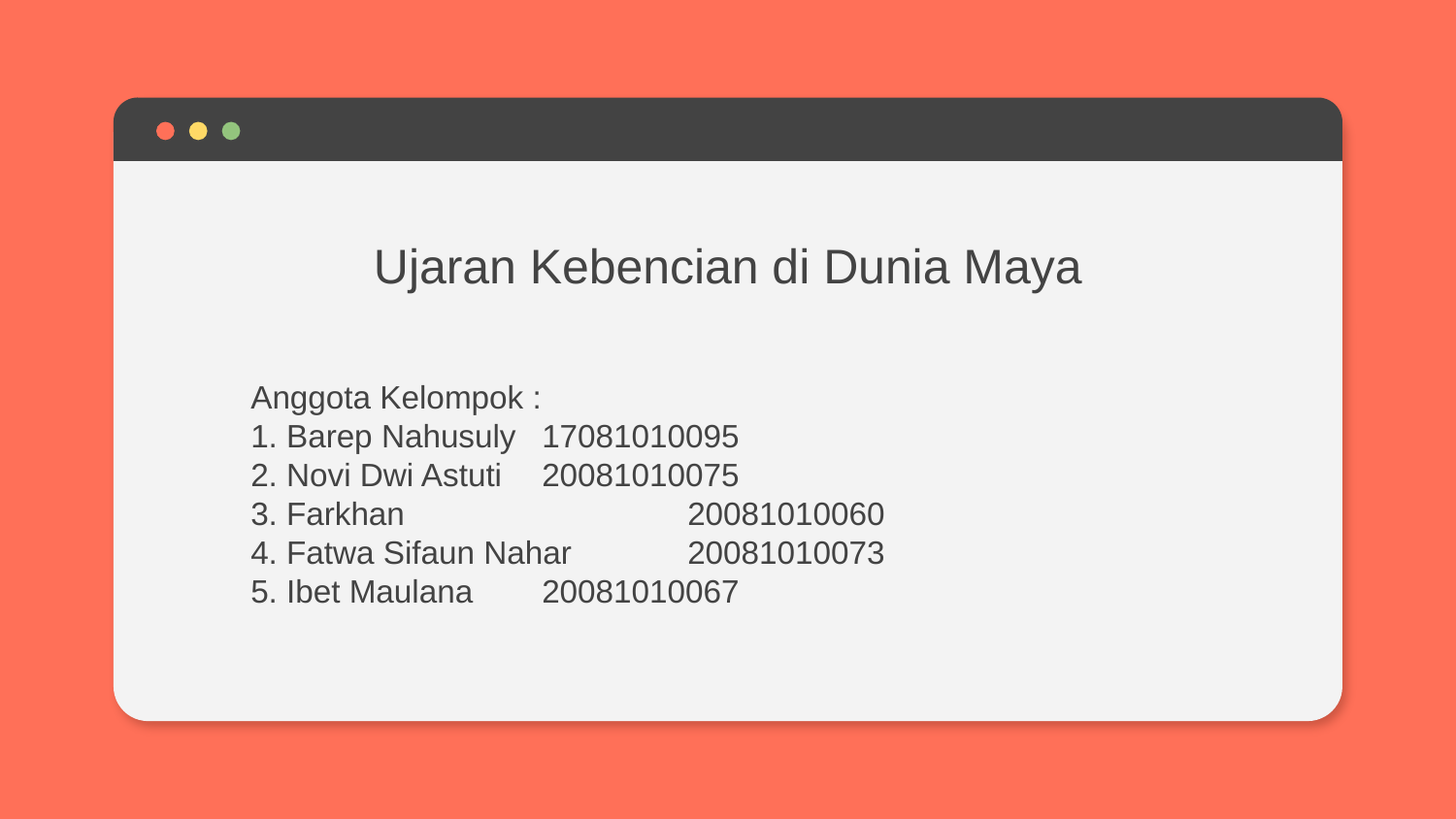

# Ujaran Kebencian di Dunia Maya
Anggota Kelompok :
1. Barep Nahusuly	17081010095
2. Novi Dwi Astuti	20081010075
3. Farkhan		20081010060
4. Fatwa Sifaun Nahar	20081010073
5. Ibet Maulana	20081010067